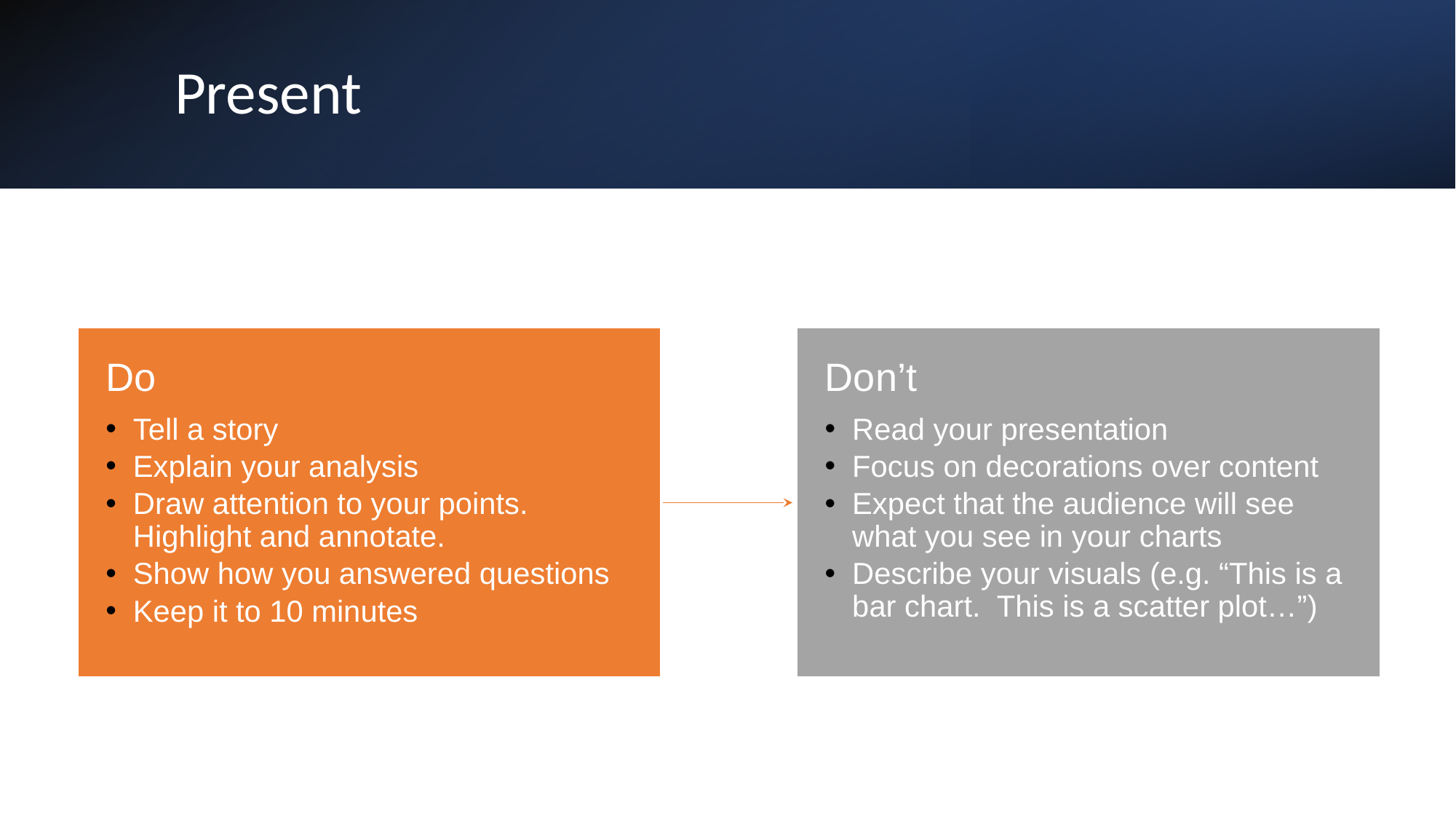

# Present

Do
Tell a story
Explain your analysis
Draw attention to your points.  Highlight and annotate.
Show how you answered questions
Keep it to 10 minutes

Don’t
Read your presentation
Focus on decorations over content
Expect that the audience will see what you see in your charts
Describe your visuals (e.g. “This is a bar chart.  This is a scatter plot…”)